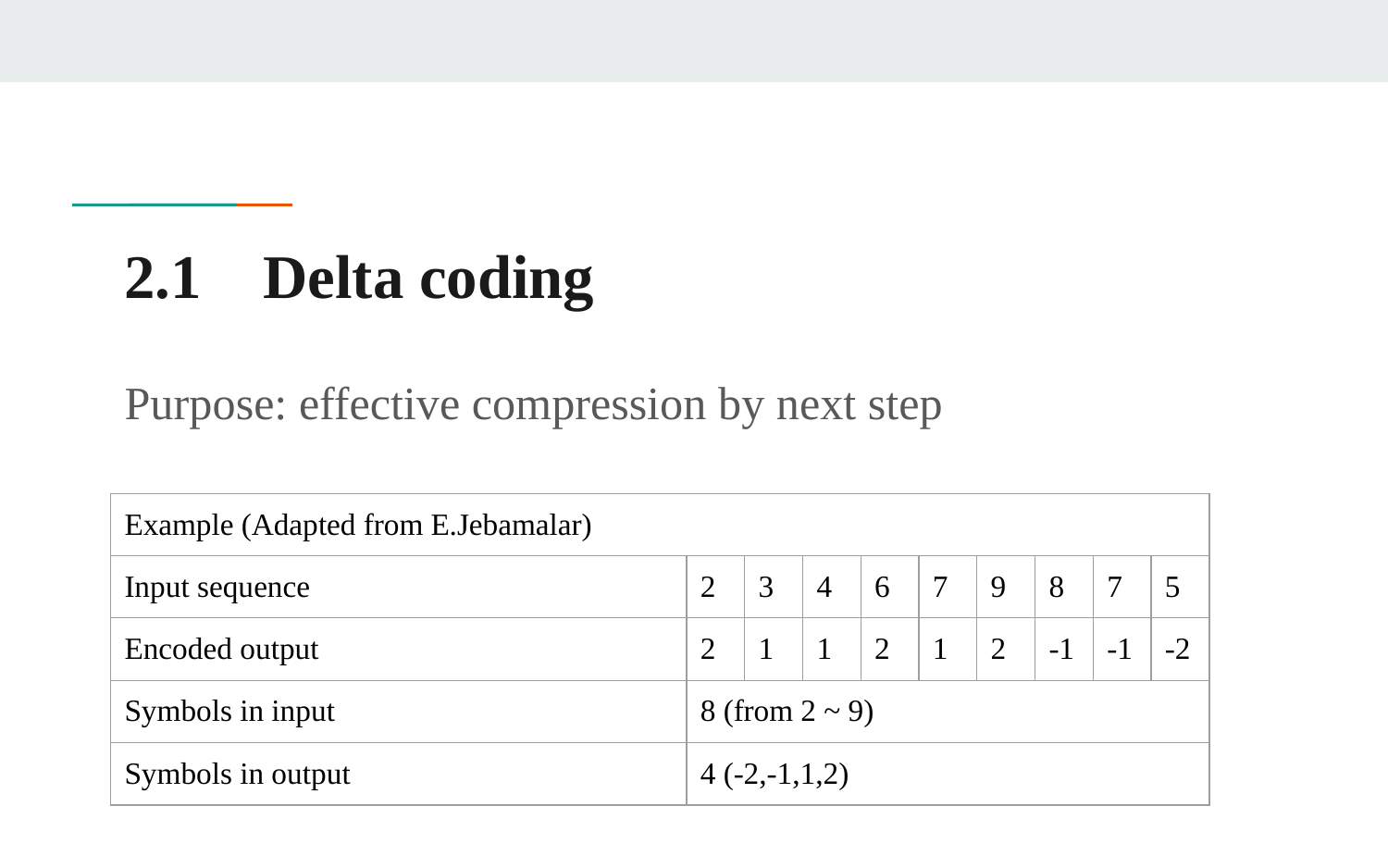

# 2.1	Delta coding
Purpose: effective compression by next step
| Example (Adapted from E.Jebamalar) |  |  |  |  |  |  |  |  |  |
| --- | --- | --- | --- | --- | --- | --- | --- | --- | --- |
| Input sequence | 2 | 3 | 4 | 6 | 7 | 9 | 8 | 7 | 5 |
| Encoded output | 2 | 1 | 1 | 2 | 1 | 2 | -1 | -1 | -2 |
| Symbols in input | 8 (from 2 ~ 9) |  |  |  |  |  |  |  |  |
| Symbols in output | 4 (-2,-1,1,2) |  |  |  |  |  |  |  |  |